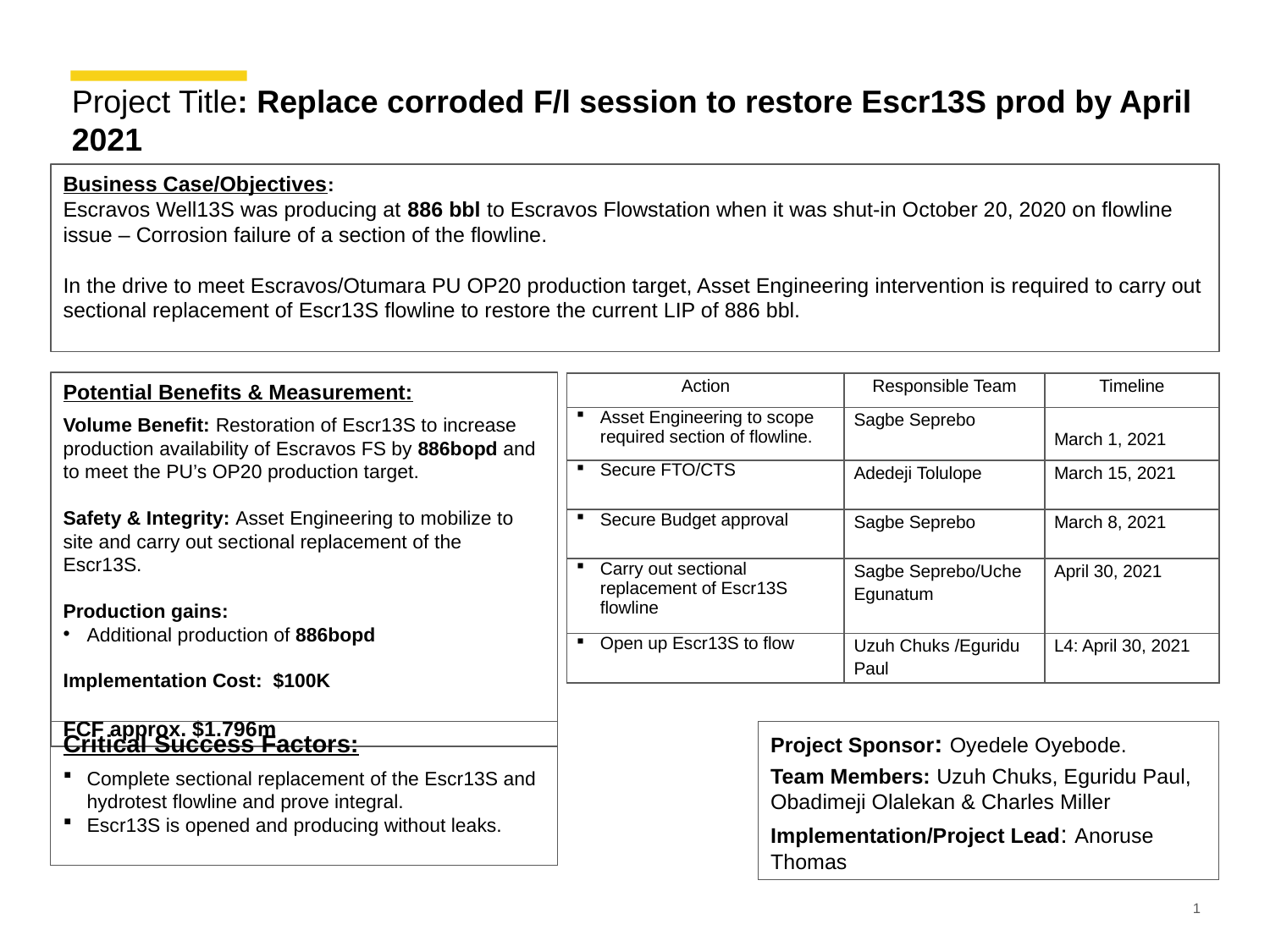

# Project Title: Replace corroded F/l session to restore Escr13S prod by April 2021
Business Case/Objectives:
Escravos Well13S was producing at 886 bbl to Escravos Flowstation when it was shut-in October 20, 2020 on flowline issue – Corrosion failure of a section of the flowline.

In the drive to meet Escravos/Otumara PU OP20 production target, Asset Engineering intervention is required to carry out sectional replacement of Escr13S flowline to restore the current LIP of 886 bbl.

Potential Benefits & Measurement:
Volume Benefit: Restoration of Escr13S to increase production availability of Escravos FS by 886bopd and to meet the PU’s OP20 production target.

Safety & Integrity: Asset Engineering to mobilize to site and carry out sectional replacement of the Escr13S.

Production gains:
Additional production of 886bopd

Implementation Cost:  $100K

FCF approx. $1.796m
| Action | Responsible Team | Timeline |
| --- | --- | --- |
| Asset Engineering to scope required section of flowline. | Sagbe Seprebo | March 1, 2021 |
| Secure FTO/CTS | Adedeji Tolulope | March 15, 2021 |
| Secure Budget approval | Sagbe Seprebo | March 8, 2021 |
| Carry out sectional replacement of Escr13S flowline | Sagbe Seprebo/Uche Egunatum | April 30, 2021 |
| Open up Escr13S to flow | Uzuh Chuks /Eguridu Paul | L4: April 30, 2021 |
Critical Success Factors:
Complete sectional replacement of the Escr13S and hydrotest flowline and prove integral.
Escr13S is opened and producing without leaks.

Project Sponsor: Oyedele Oyebode.
Team Members: Uzuh Chuks, Eguridu Paul, Obadimeji Olalekan & Charles Miller
Implementation/Project Lead: Anoruse Thomas
1